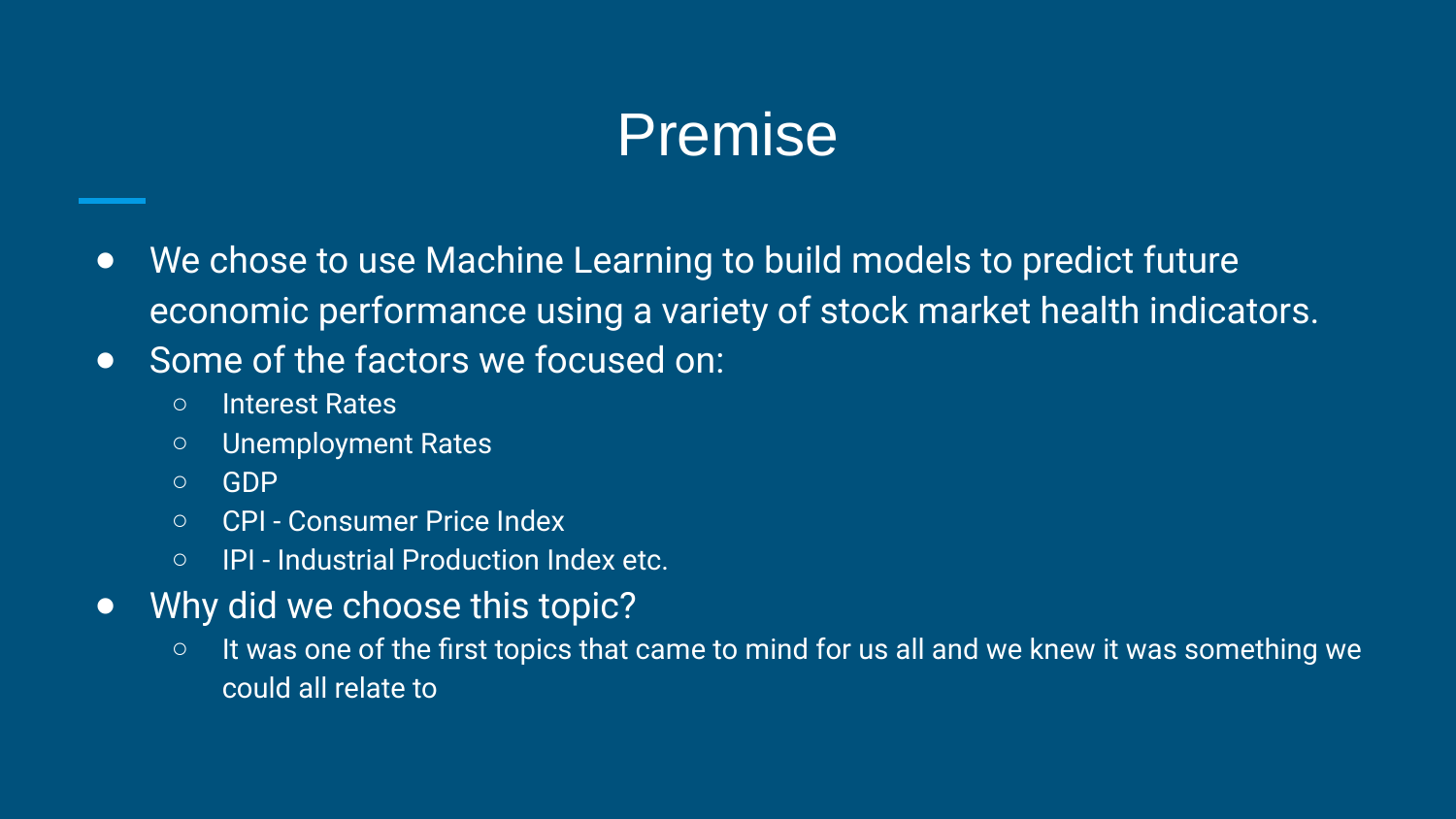

# Premise
We chose to use Machine Learning to build models to predict future economic performance using a variety of stock market health indicators.
Some of the factors we focused on:
Interest Rates
Unemployment Rates
GDP
CPI - Consumer Price Index
IPI - Industrial Production Index etc.
Why did we choose this topic?
It was one of the first topics that came to mind for us all and we knew it was something we could all relate to